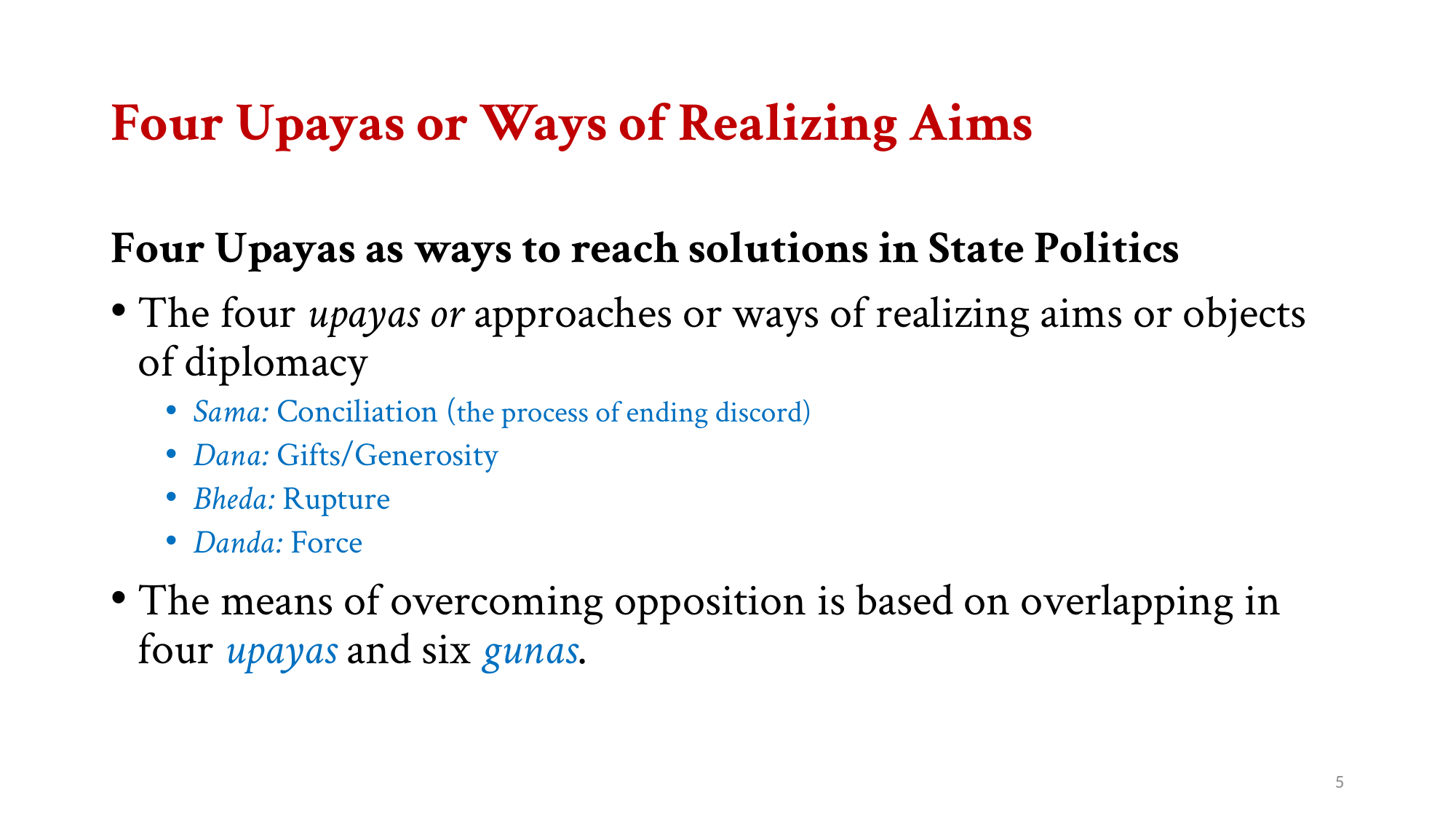

# Four Upayas or Ways of Realizing Aims
Four Upayas as ways to reach solutions in State Politics
The four upayas or approaches or ways of realizing aims or objects of diplomacy
Sama: Conciliation (the process of ending discord)
Dana: Gifts/Generosity
Bheda: Rupture
Danda: Force
The means of overcoming opposition is based on overlapping in four upayas and six gunas.

5